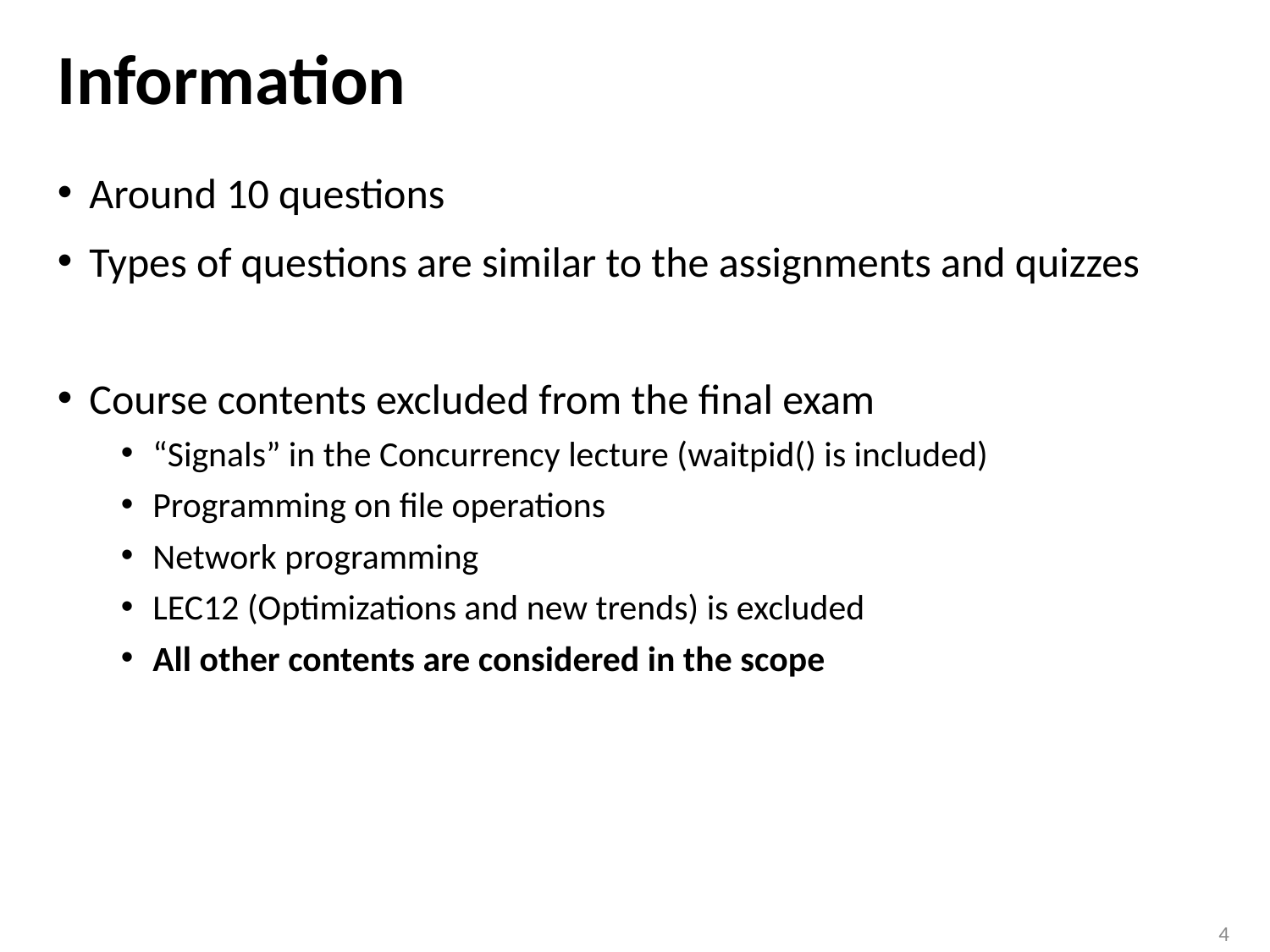

# Information
Around 10 questions
Types of questions are similar to the assignments and quizzes

Course contents excluded from the final exam
“Signals” in the Concurrency lecture (waitpid() is included)
Programming on file operations
Network programming
LEC12 (Optimizations and new trends) is excluded
All other contents are considered in the scope
4